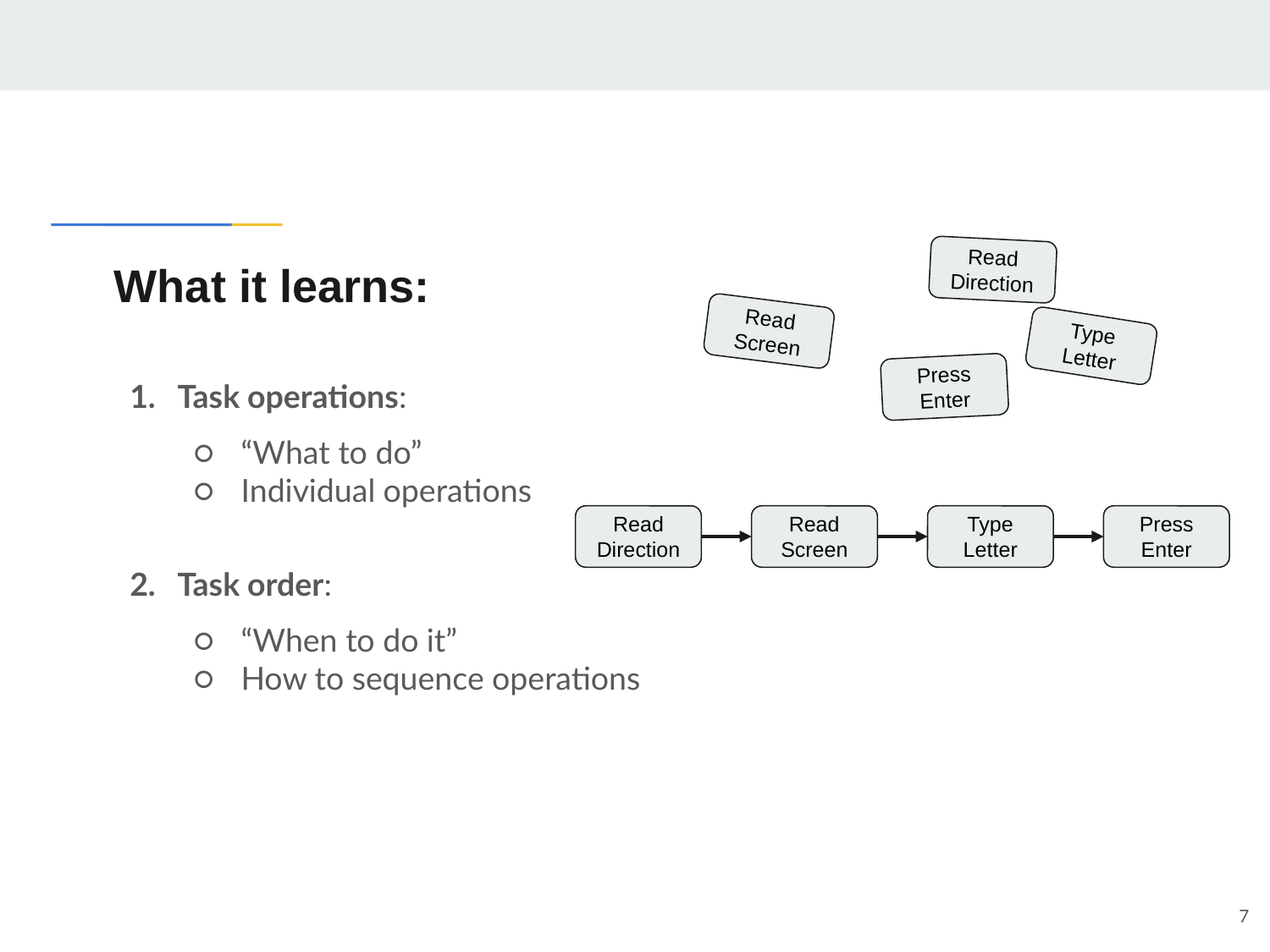

Read Direction
Read Screen
Type Letter
Press Enter
# What it learns:
Task operations:
“What to do”
Individual operations

Task order:
“When to do it”
How to sequence operations
Read Direction
Read Screen
Type Letter
Press Enter
7